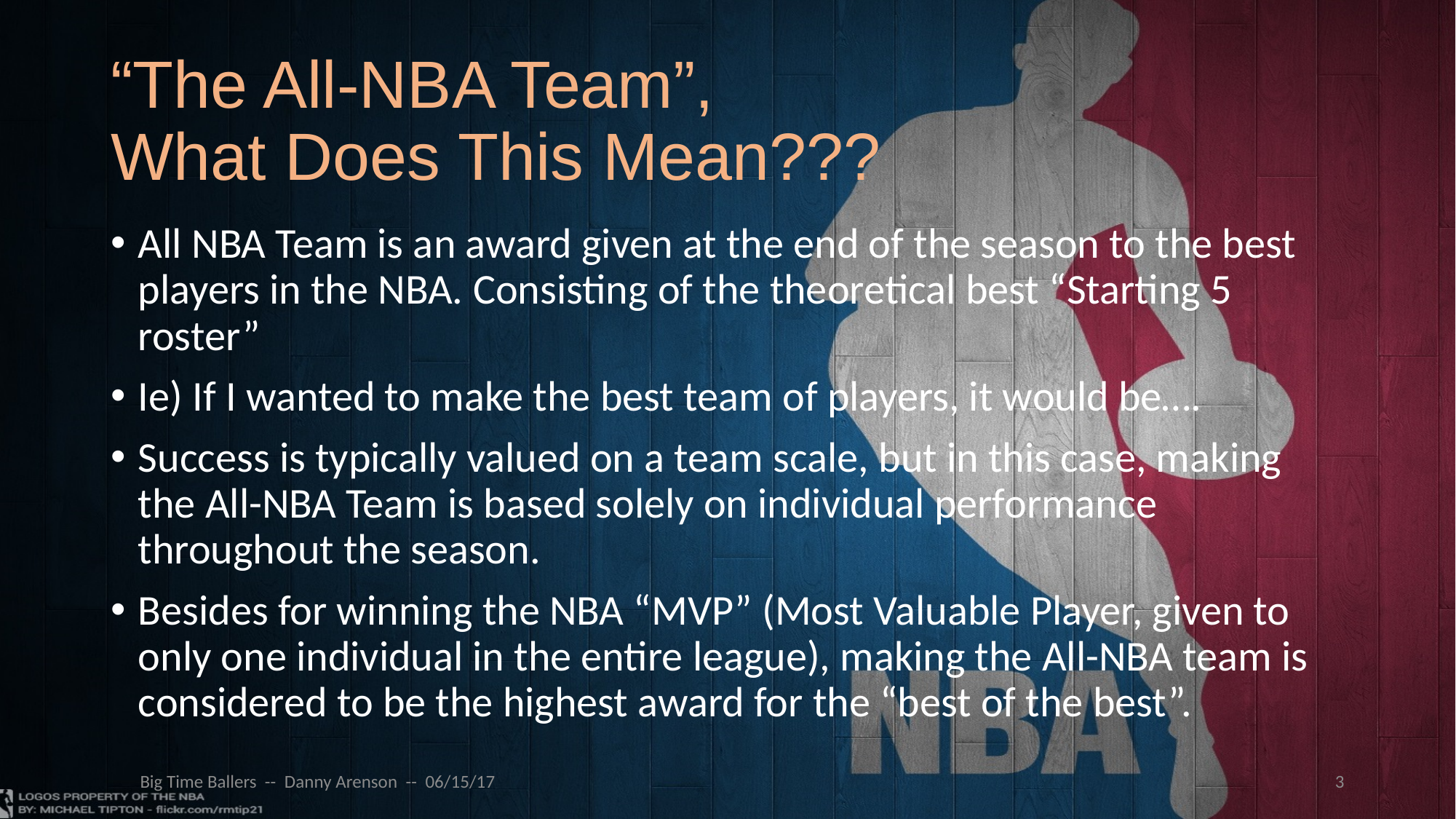

# “The All-NBA Team”, What Does This Mean???
All NBA Team is an award given at the end of the season to the best players in the NBA. Consisting of the theoretical best “Starting 5 roster”
Ie) If I wanted to make the best team of players, it would be….
Success is typically valued on a team scale, but in this case, making the All-NBA Team is based solely on individual performance throughout the season.
Besides for winning the NBA “MVP” (Most Valuable Player, given to only one individual in the entire league), making the All-NBA team is considered to be the highest award for the “best of the best”.

Big Time Ballers  --  Danny Arenson  --  06/15/17
3